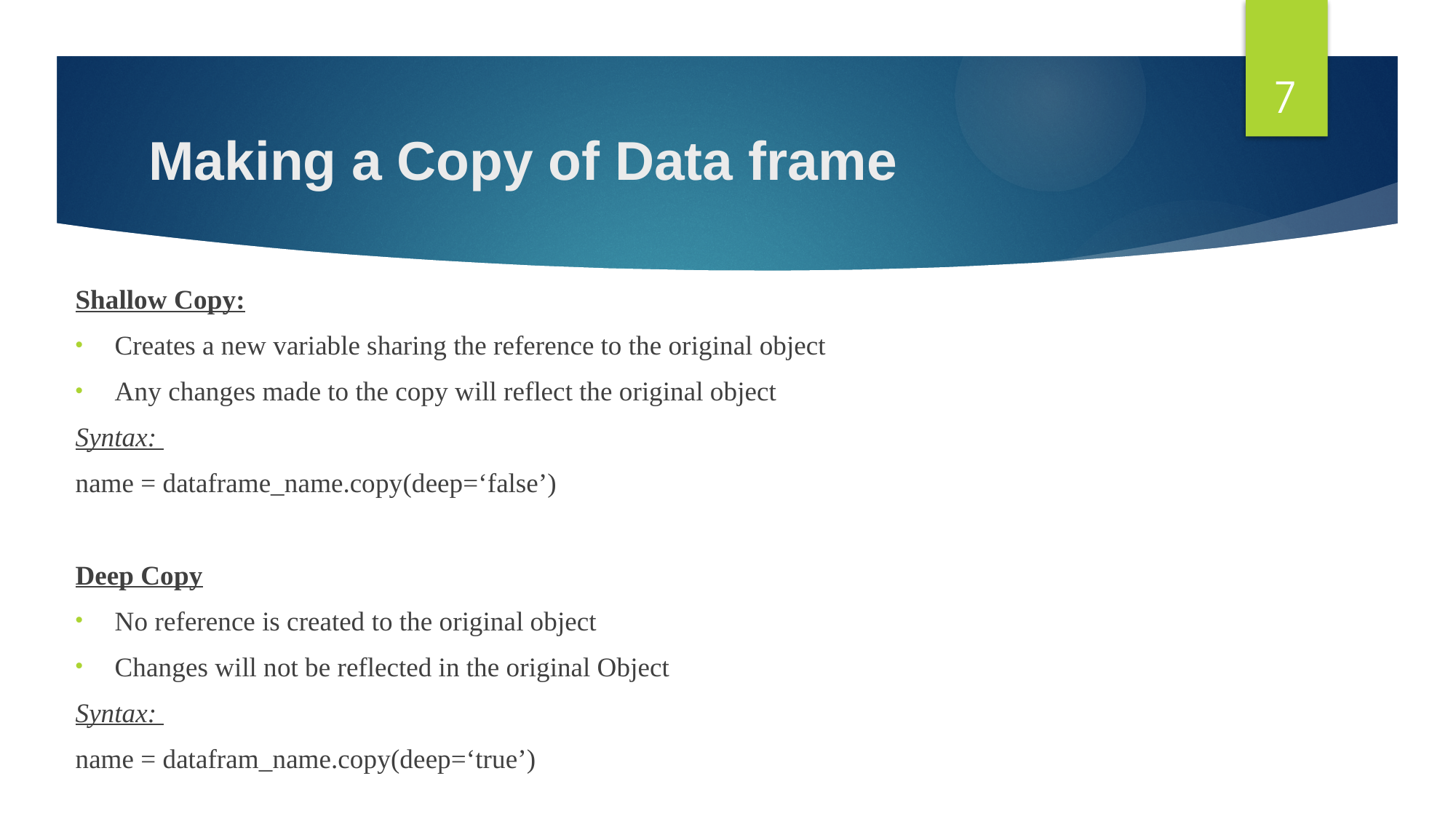

7
# Making a Copy of Data frame
Shallow Copy:
Creates a new variable sharing the reference to the original object
Any changes made to the copy will reflect the original object
Syntax:
name = dataframe_name.copy(deep=‘false’)

Deep Copy
No reference is created to the original object
Changes will not be reflected in the original Object
Syntax:
name = datafram_name.copy(deep=‘true’)